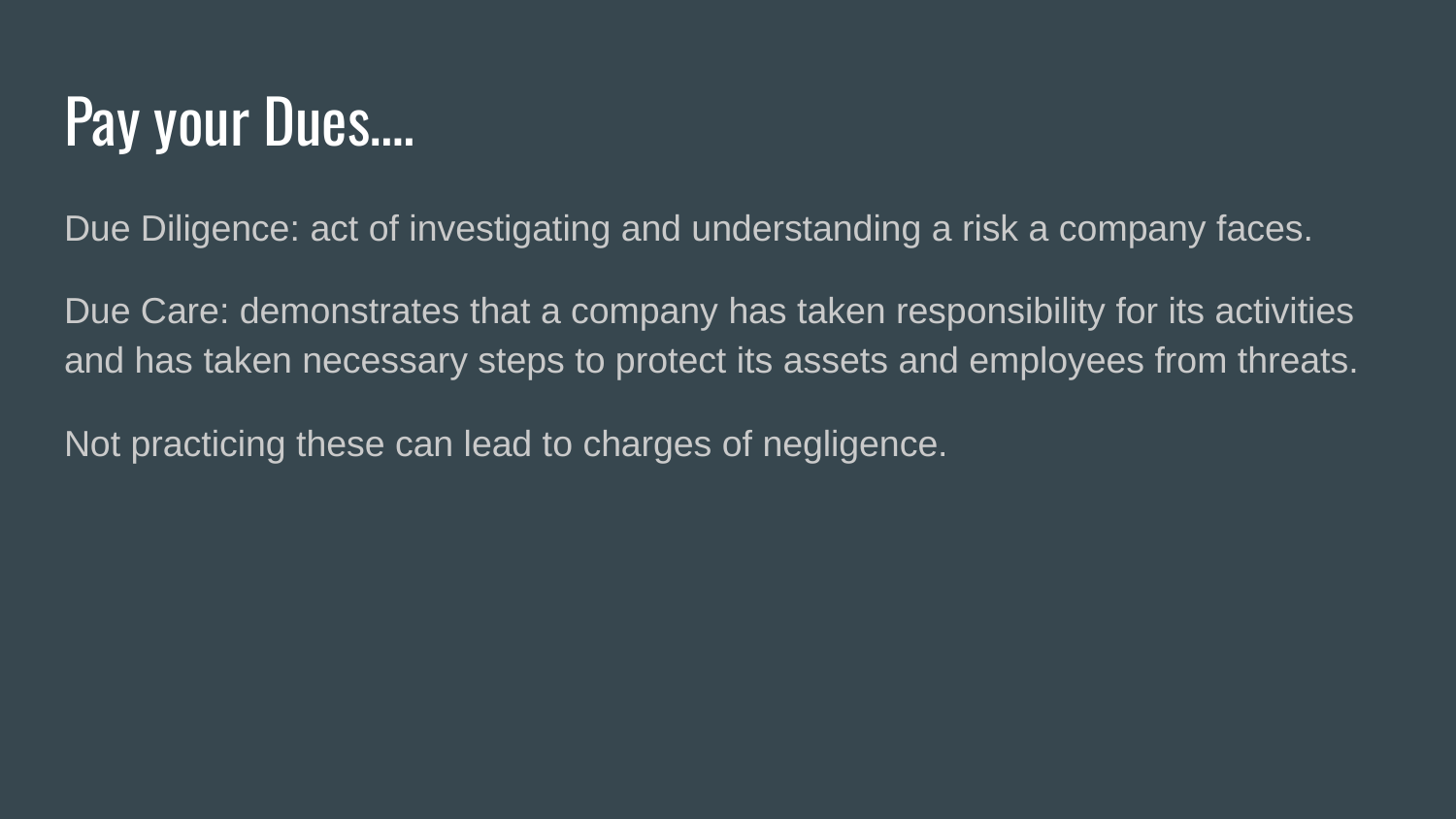

# Pay your Dues….​
Due Diligence: act of investigating and understanding a risk a company faces.​
Due Care: demonstrates that a company has taken responsibility for its activities and has taken necessary steps to protect its assets and employees from threats.​
Not practicing these can lead to charges of negligence.​